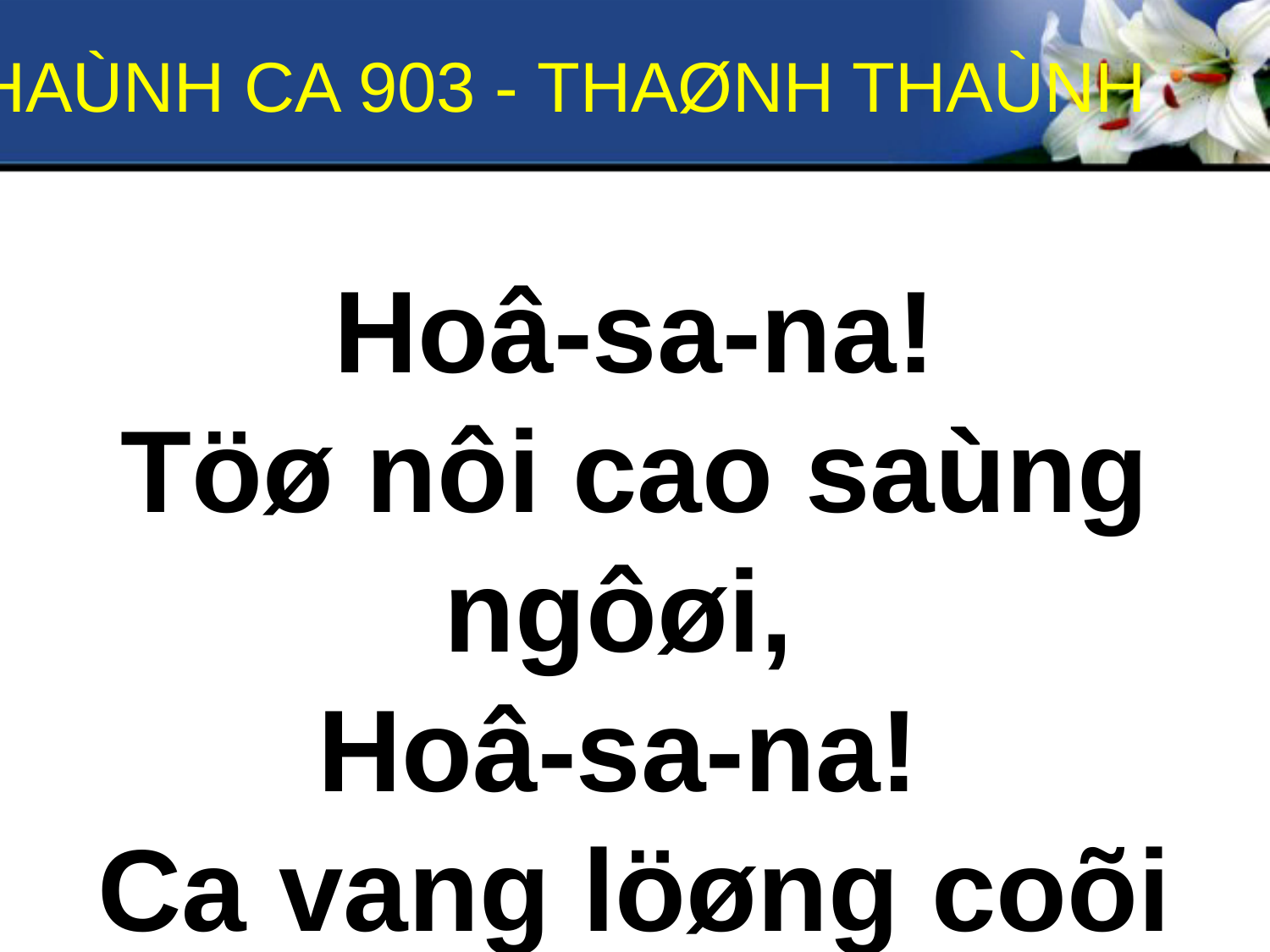

THAÙNH CA 903 - THAØNH THAÙNH
Hoâ-sa-na!
Töø nôi cao saùng ngôøi,
Hoâ-sa-na!
Ca vang löøng coõi trôøi.